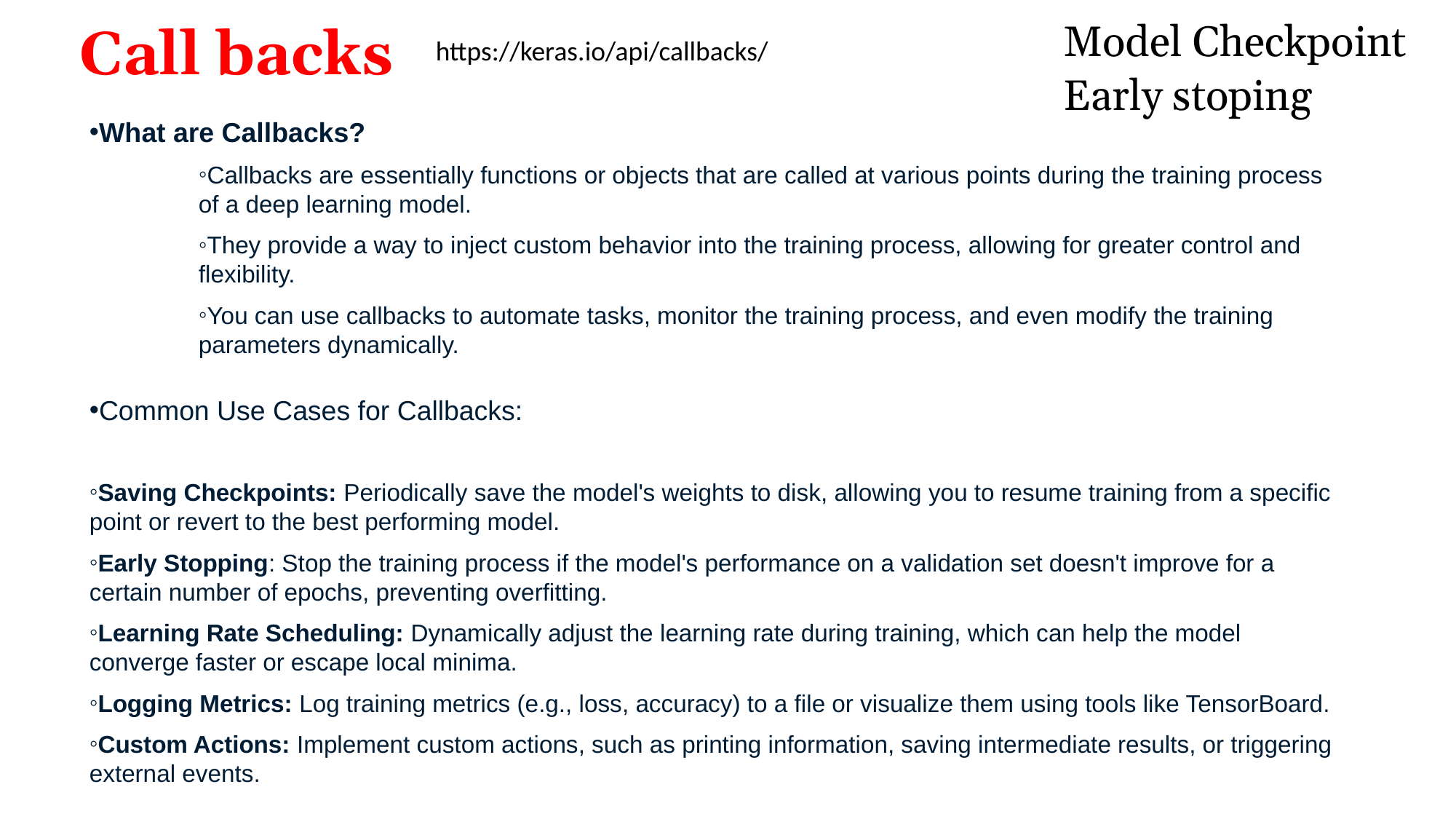

Call backs
Model Checkpoint
Early stoping
https://keras.io/api/callbacks/
What are Callbacks?
Callbacks are essentially functions or objects that are called at various points during the training process of a deep learning model.
They provide a way to inject custom behavior into the training process, allowing for greater control and flexibility.
You can use callbacks to automate tasks, monitor the training process, and even modify the training parameters dynamically.

Common Use Cases for Callbacks:

Saving Checkpoints: Periodically save the model's weights to disk, allowing you to resume training from a specific point or revert to the best performing model.
Early Stopping: Stop the training process if the model's performance on a validation set doesn't improve for a certain number of epochs, preventing overfitting.
Learning Rate Scheduling: Dynamically adjust the learning rate during training, which can help the model converge faster or escape local minima.
Logging Metrics: Log training metrics (e.g., loss, accuracy) to a file or visualize them using tools like TensorBoard.
Custom Actions: Implement custom actions, such as printing information, saving intermediate results, or triggering external events.